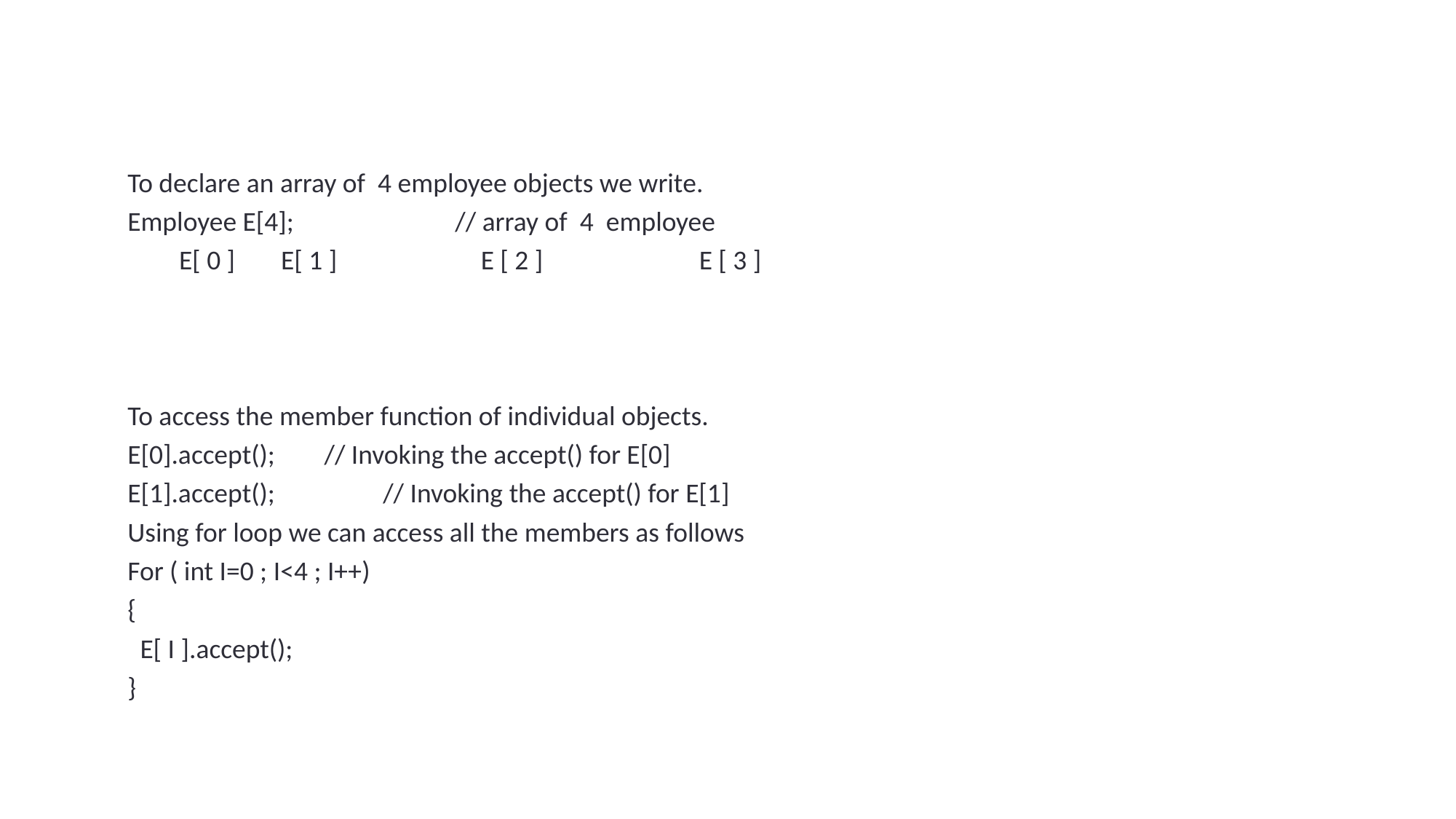

#
To declare an array of  4 employee objects we write.
Employee E[4]; 		// array of  4  employee
           E[ 0 ] 	   E[ 1 ] 		E [ 2 ]    	  	E [ 3 ]

To access the member function of individual objects.
E[0].accept();        // Invoking the accept() for E[0]
E[1].accept();	      // Invoking the accept() for E[1]
Using for loop we can access all the members as follows
For ( int I=0 ; I<4 ; I++)
{
  E[ I ].accept();
}